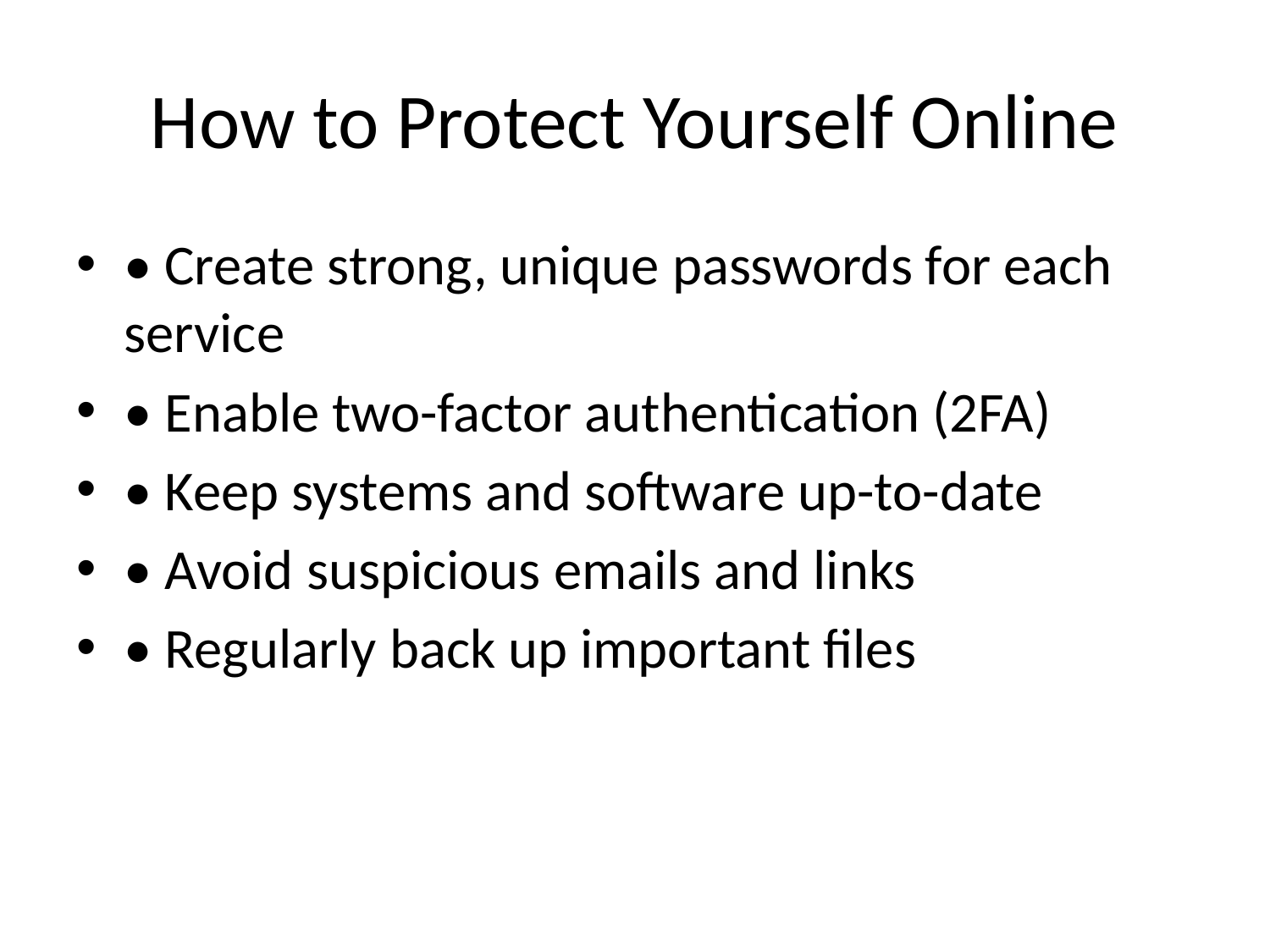

# How to Protect Yourself Online
• Create strong, unique passwords for each service
• Enable two-factor authentication (2FA)
• Keep systems and software up-to-date
• Avoid suspicious emails and links
• Regularly back up important files